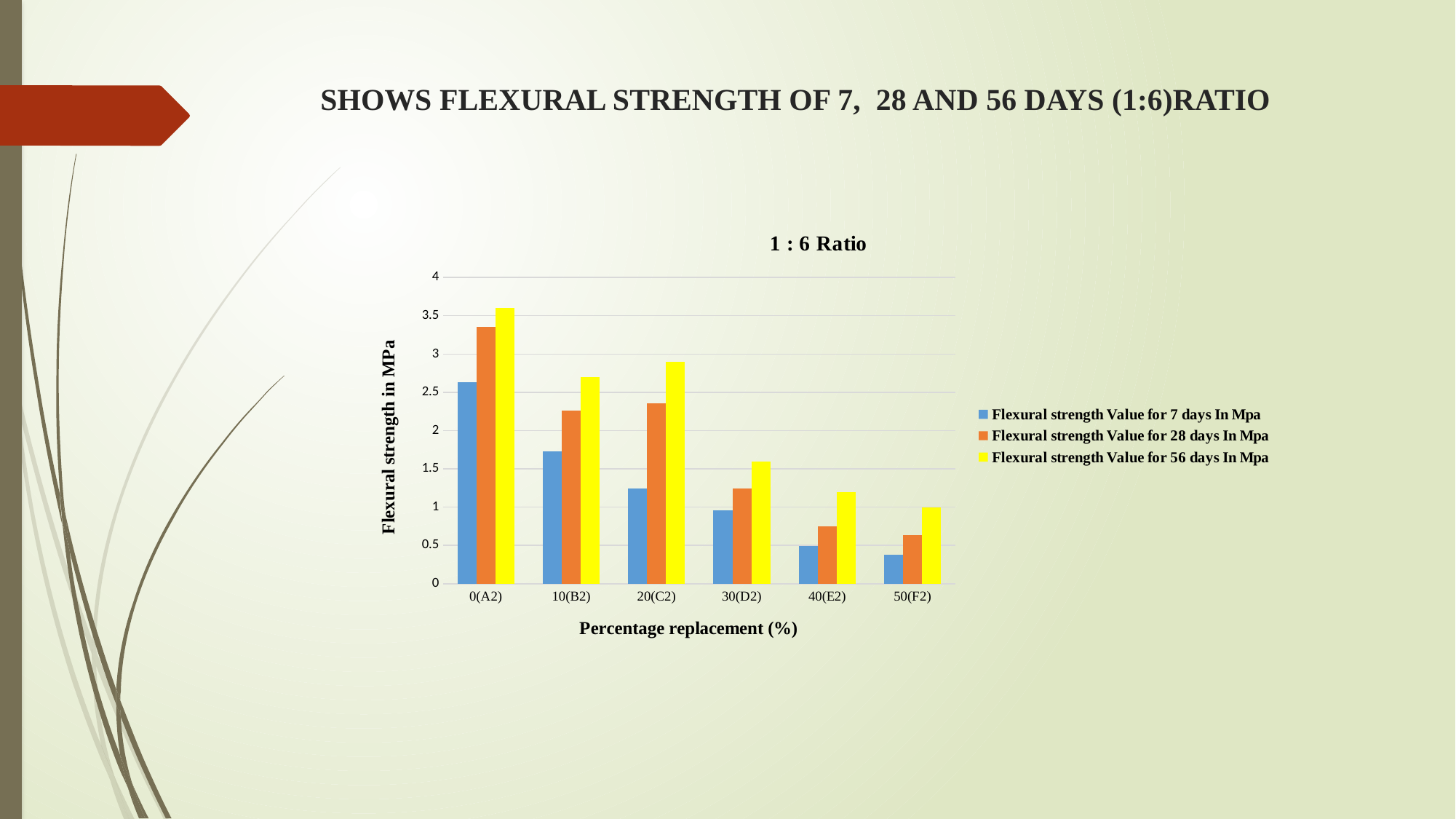

# SHOWS FLEXURAL STRENGTH OF 7,  28 AND 56 DAYS (1:6)RATIO

### Chart: 1 : 6 Ratio

| Category | Flexural strength Value for 7 days In Mpa | Flexural strength Value for 28 days In Mpa | Flexural strength Value for 56 days In Mpa |
|---|---|---|---|
| 0(A2) | 2.63 | 3.35 | 3.6 |
| 10(B2) | 1.73 | 2.26 | 2.7 |
| 20(C2) | 1.24 | 2.36 | 2.9 |
| 30(D2) | 0.96 | 1.24 | 1.6 |
| 40(E2) | 0.49 | 0.75 | 1.2 |
| 50(F2) | 0.38 | 0.64 | 1.0 |